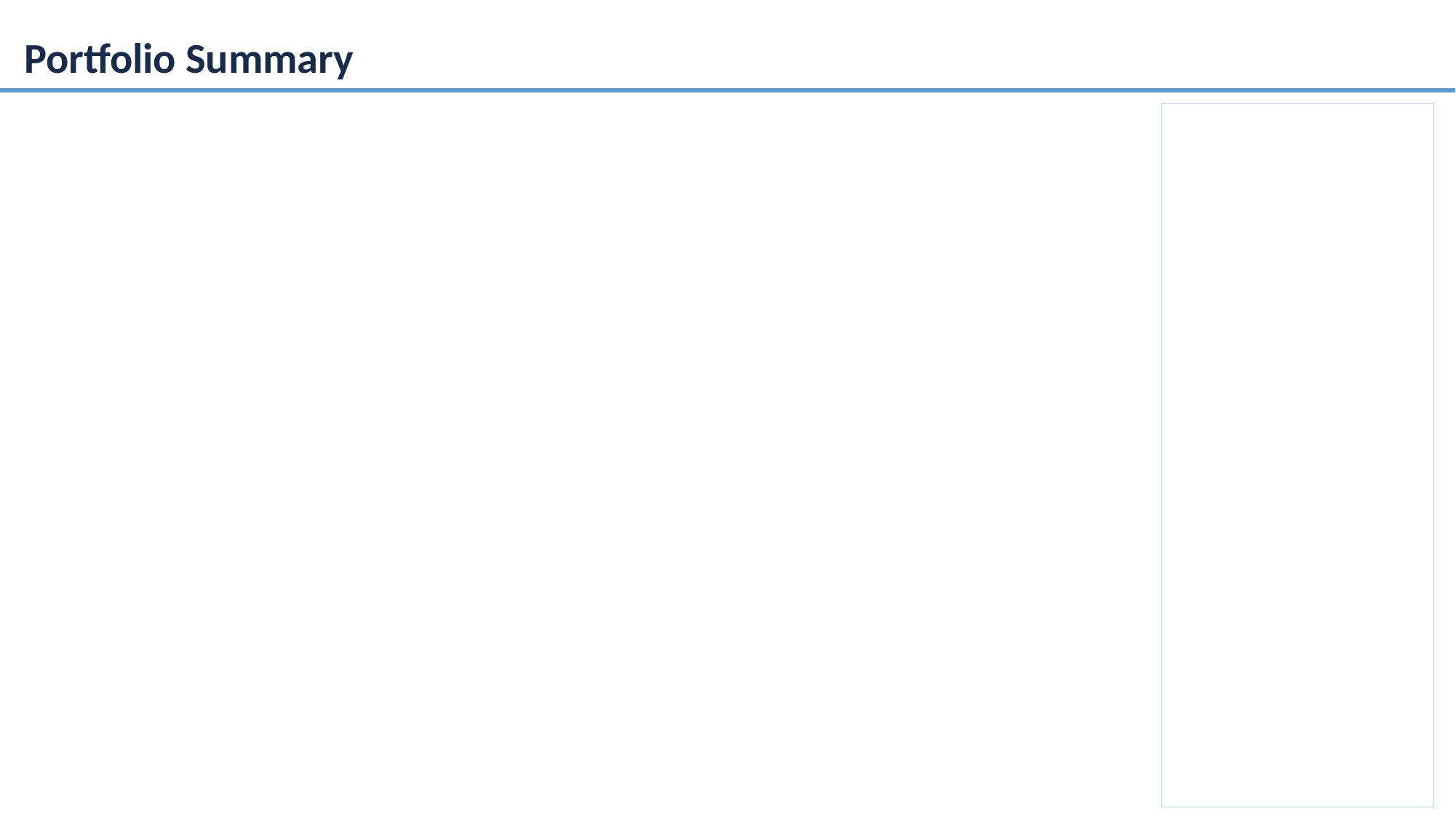

Portfolio Summary

### Chart

| Category |
|---|